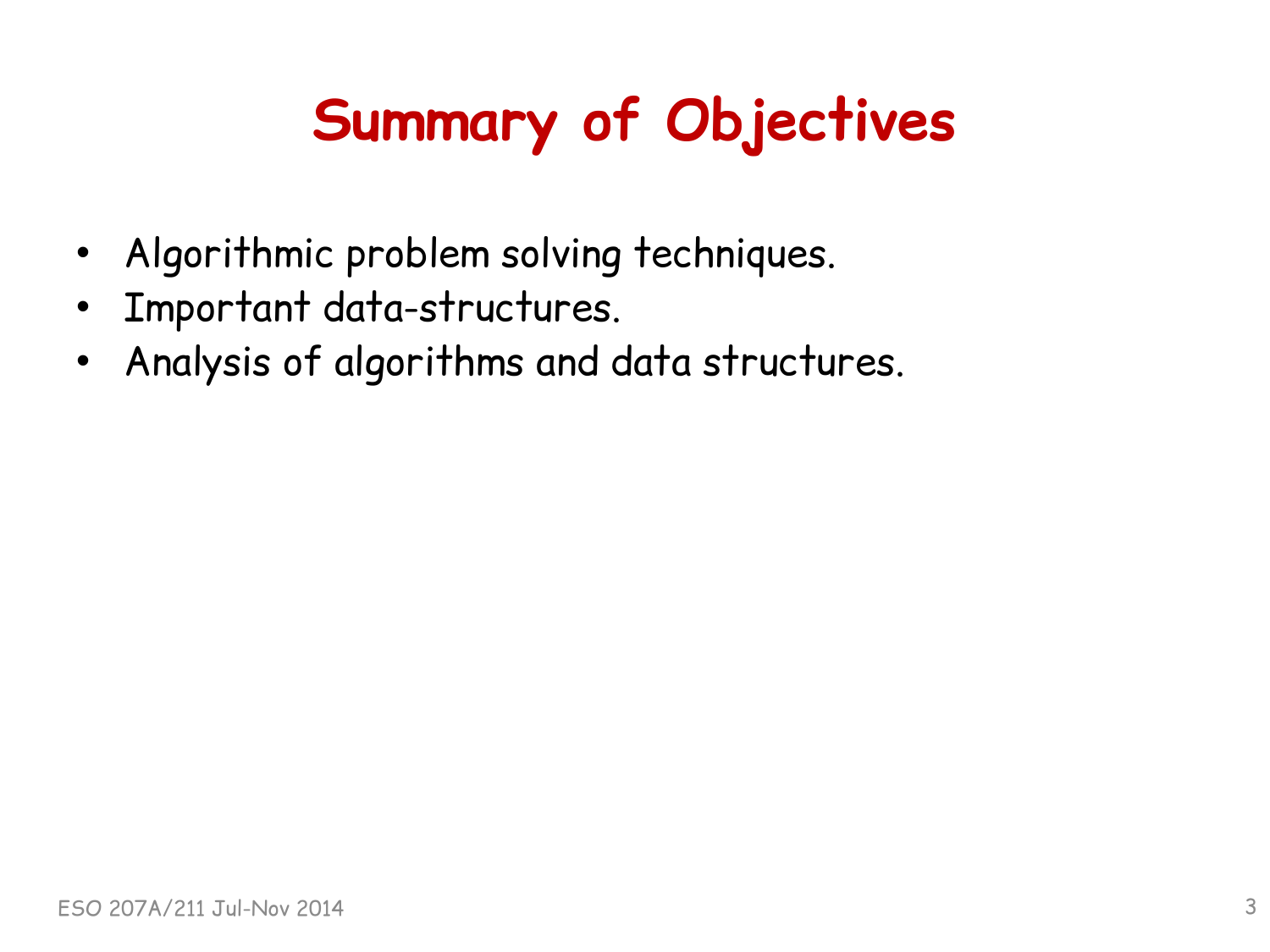

# Summary of Objectives
Algorithmic problem solving techniques.
Important data-structures.
Analysis of algorithms and data structures.

ESO 207A/211 Jul-Nov 2014
3